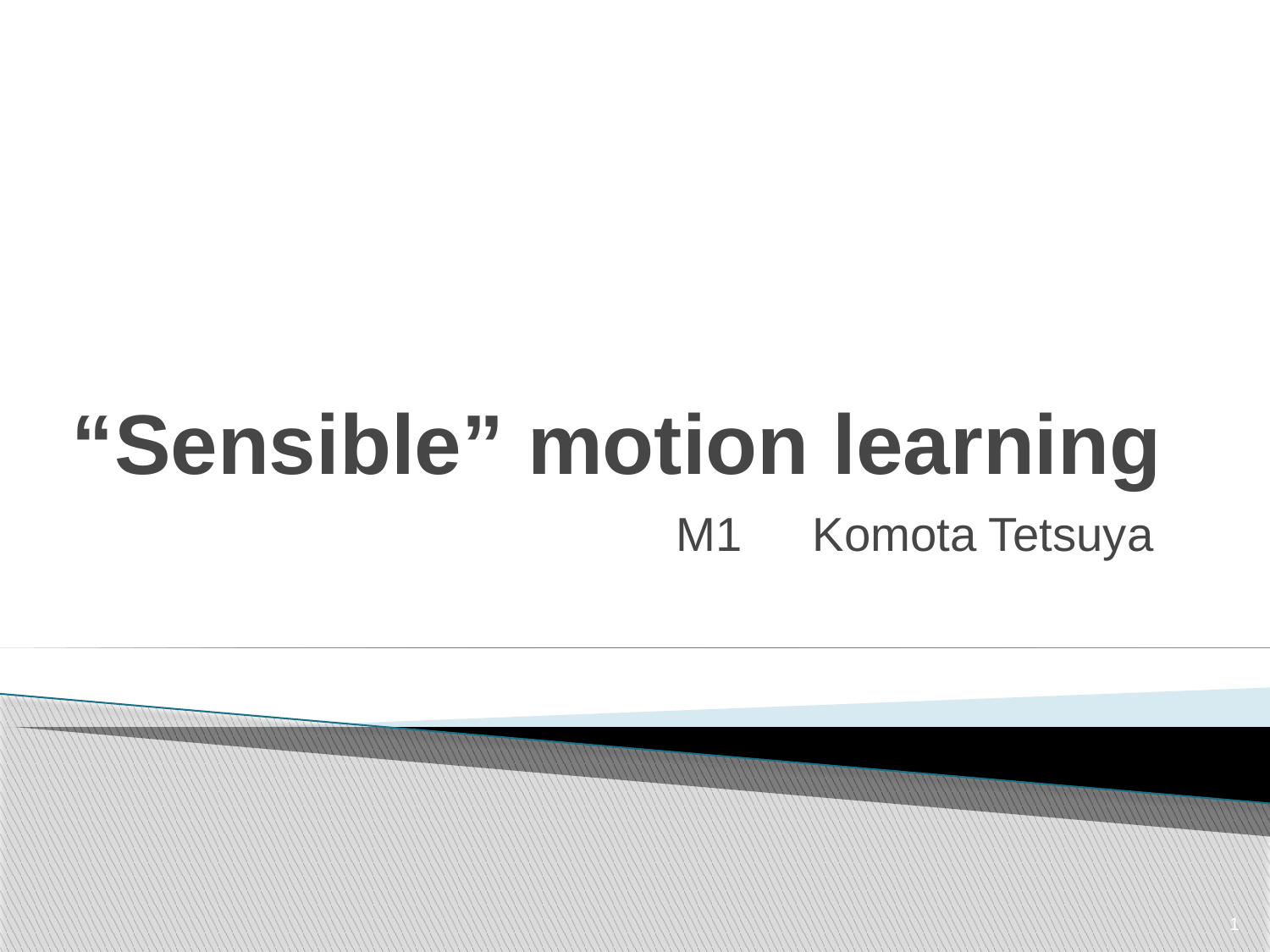

# “Sensible” motion learning
M1　Komota Tetsuya
1